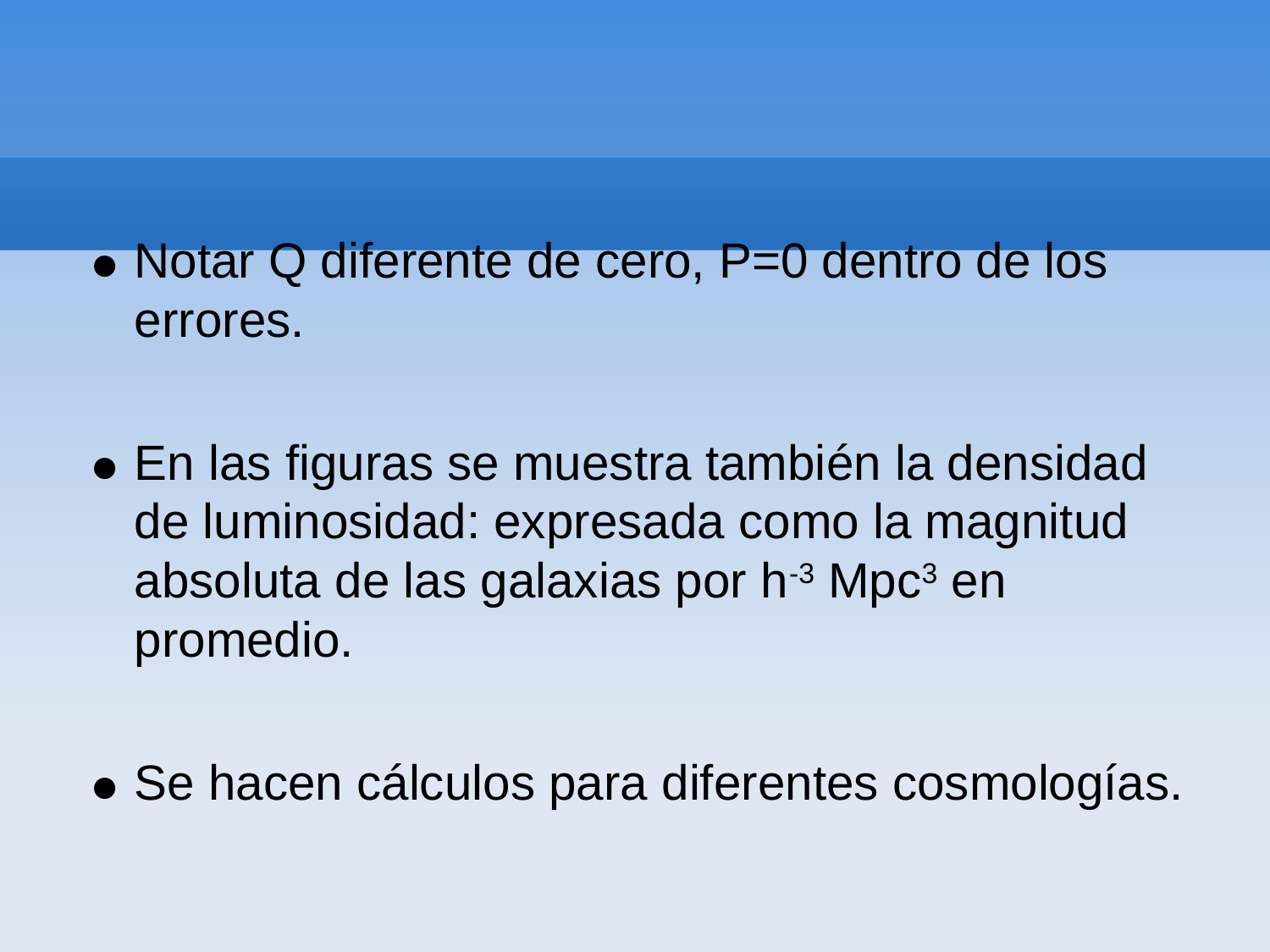

Notar Q diferente de cero, P=0 dentro de los errores.

En las figuras se muestra también la densidad de luminosidad: expresada como la magnitud absoluta de las galaxias por h-3 Mpc3 en promedio.

Se hacen cálculos para diferentes cosmologías.